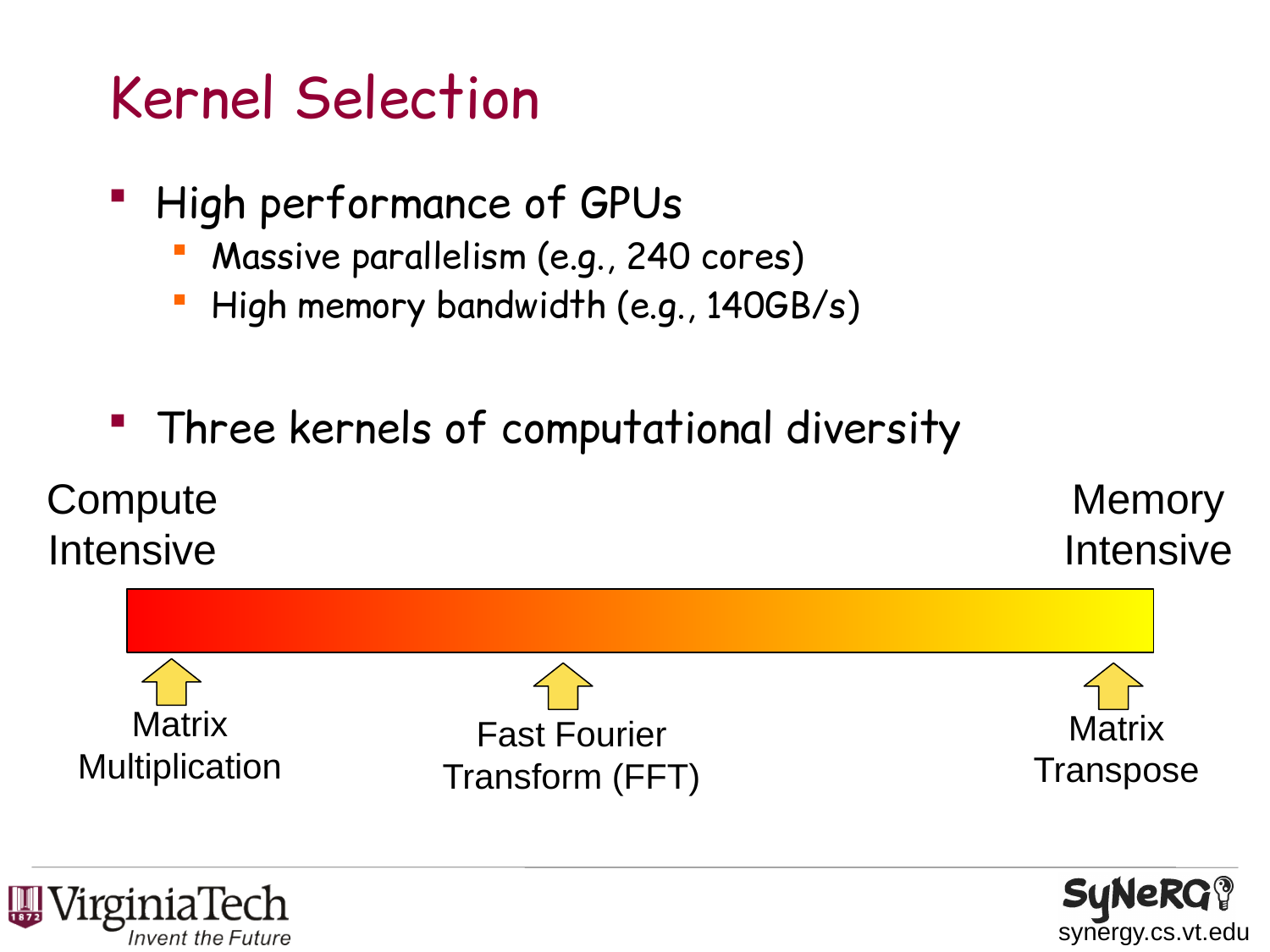

# Kernel Selection
High performance of GPUs
Massive parallelism (e.g., 240 cores)
High memory bandwidth (e.g., 140GB/s)

Three kernels of computational diversity
Compute Intensive
Memory Intensive

Matrix Multiplication
Matrix Transpose
Fast Fourier Transform (FFT)